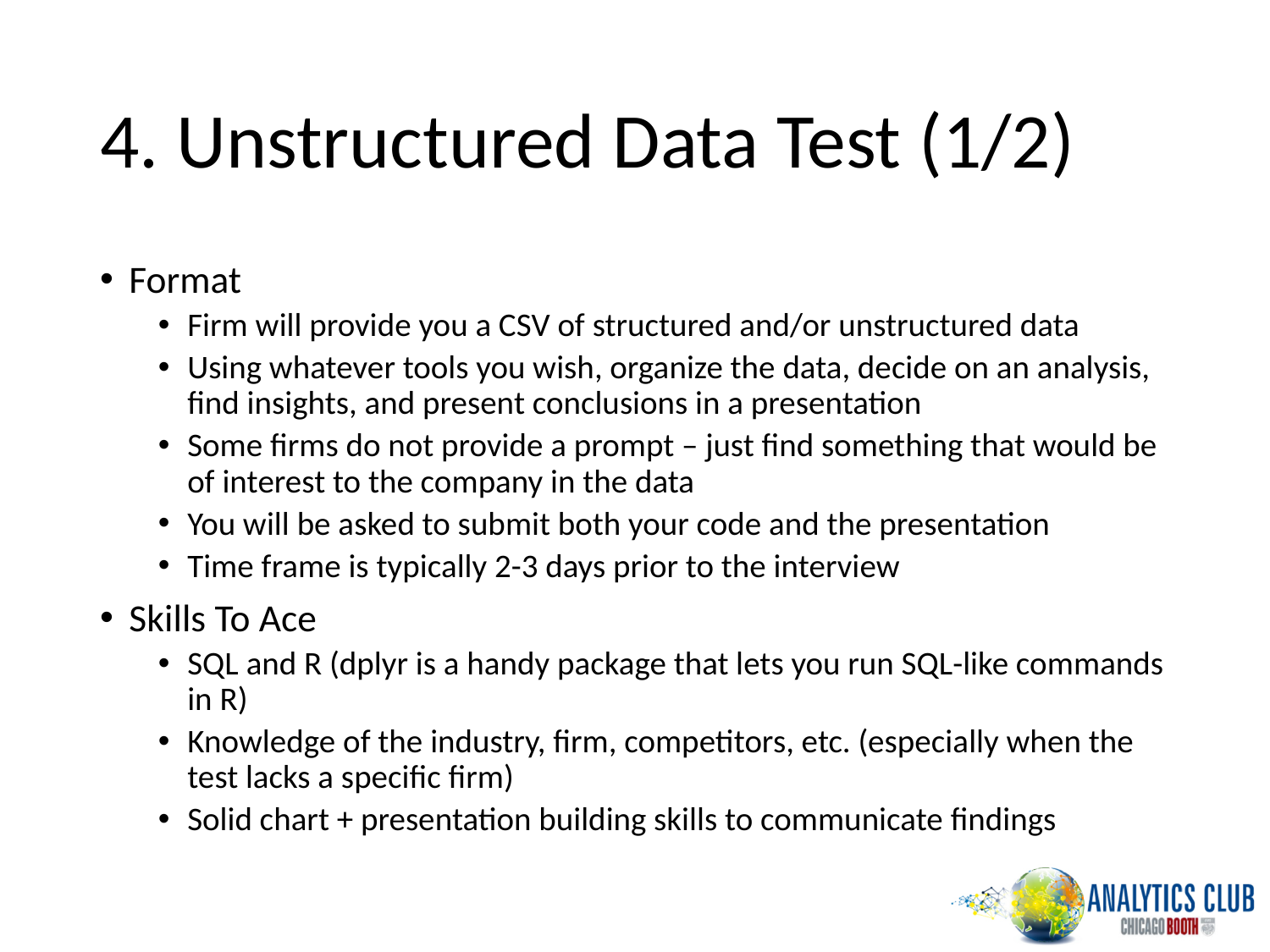

# 4. Unstructured Data Test (1/2)
Format
Firm will provide you a CSV of structured and/or unstructured data
Using whatever tools you wish, organize the data, decide on an analysis, find insights, and present conclusions in a presentation
Some firms do not provide a prompt – just find something that would be of interest to the company in the data
You will be asked to submit both your code and the presentation
Time frame is typically 2-3 days prior to the interview
Skills To Ace
SQL and R (dplyr is a handy package that lets you run SQL-like commands in R)
Knowledge of the industry, firm, competitors, etc. (especially when the test lacks a specific firm)
Solid chart + presentation building skills to communicate findings